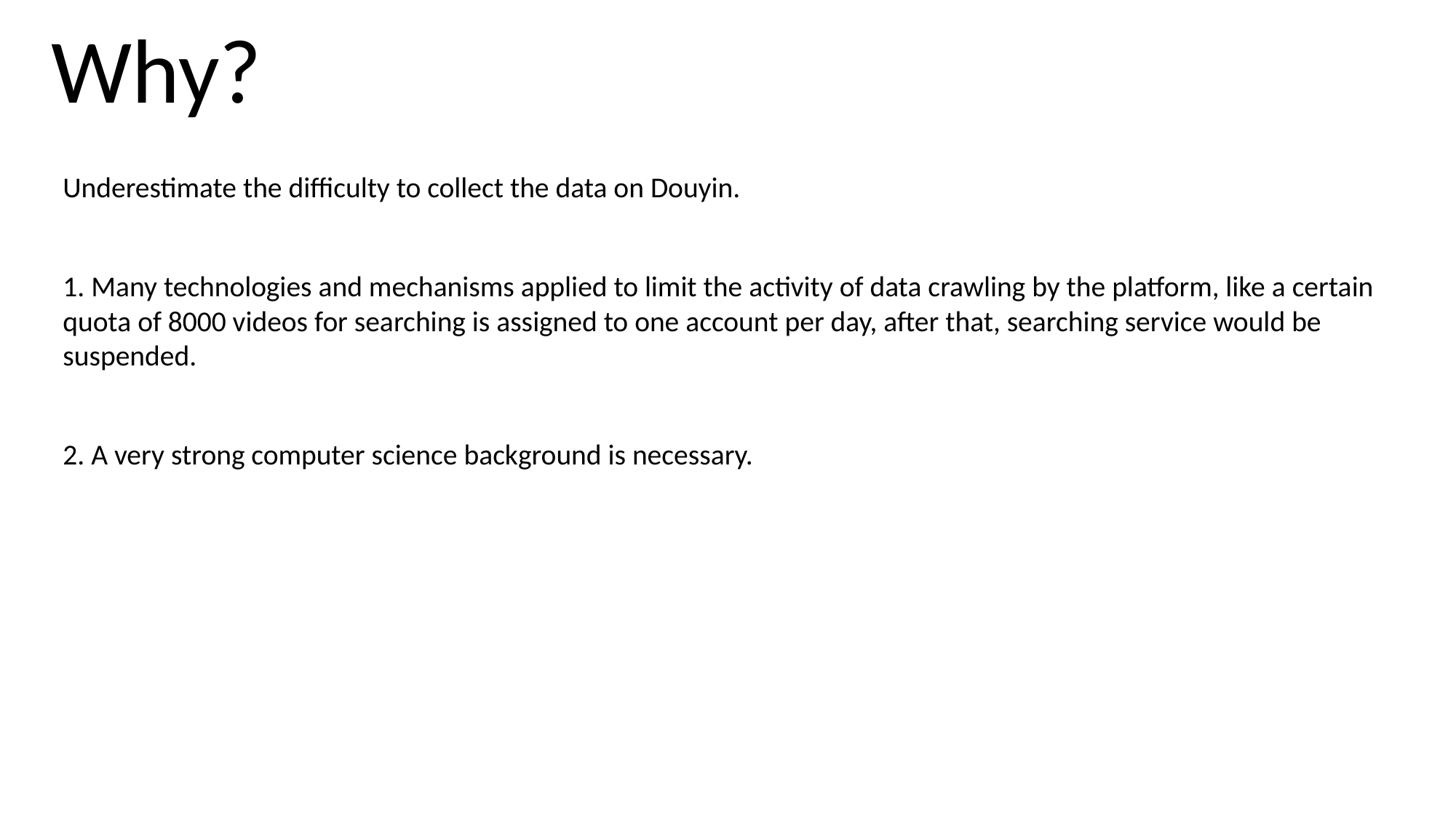

# Why?

Underestimate the difficulty to collect the data on Douyin.

1. Many technologies and mechanisms applied to limit the activity of data crawling by the platform, like a certain quota of 8000 videos for searching is assigned to one account per day, after that, searching service would be suspended.

2. A very strong computer science background is necessary.